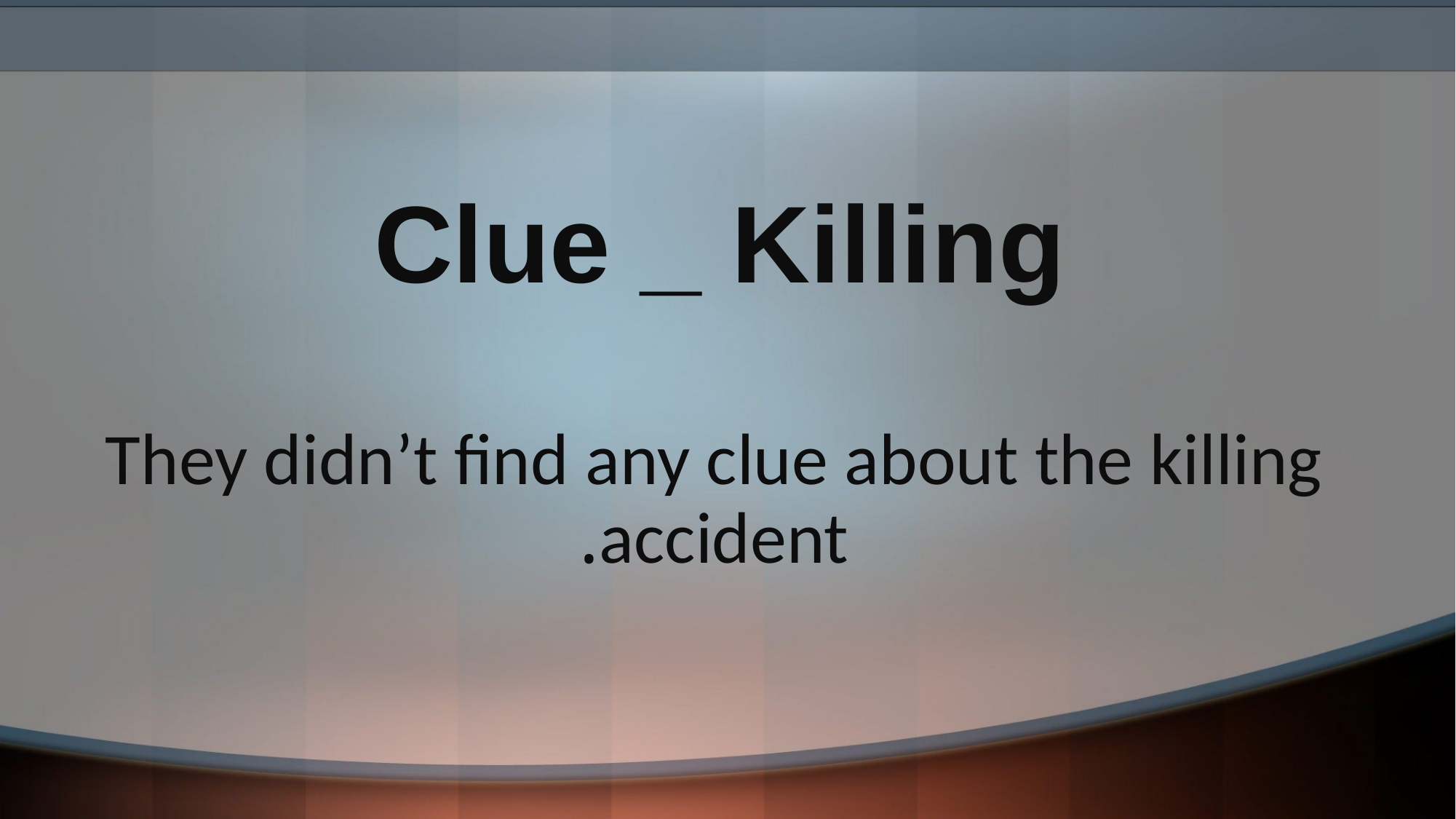

# Clue _ Killing
They didn’t find any clue about the killing accident.